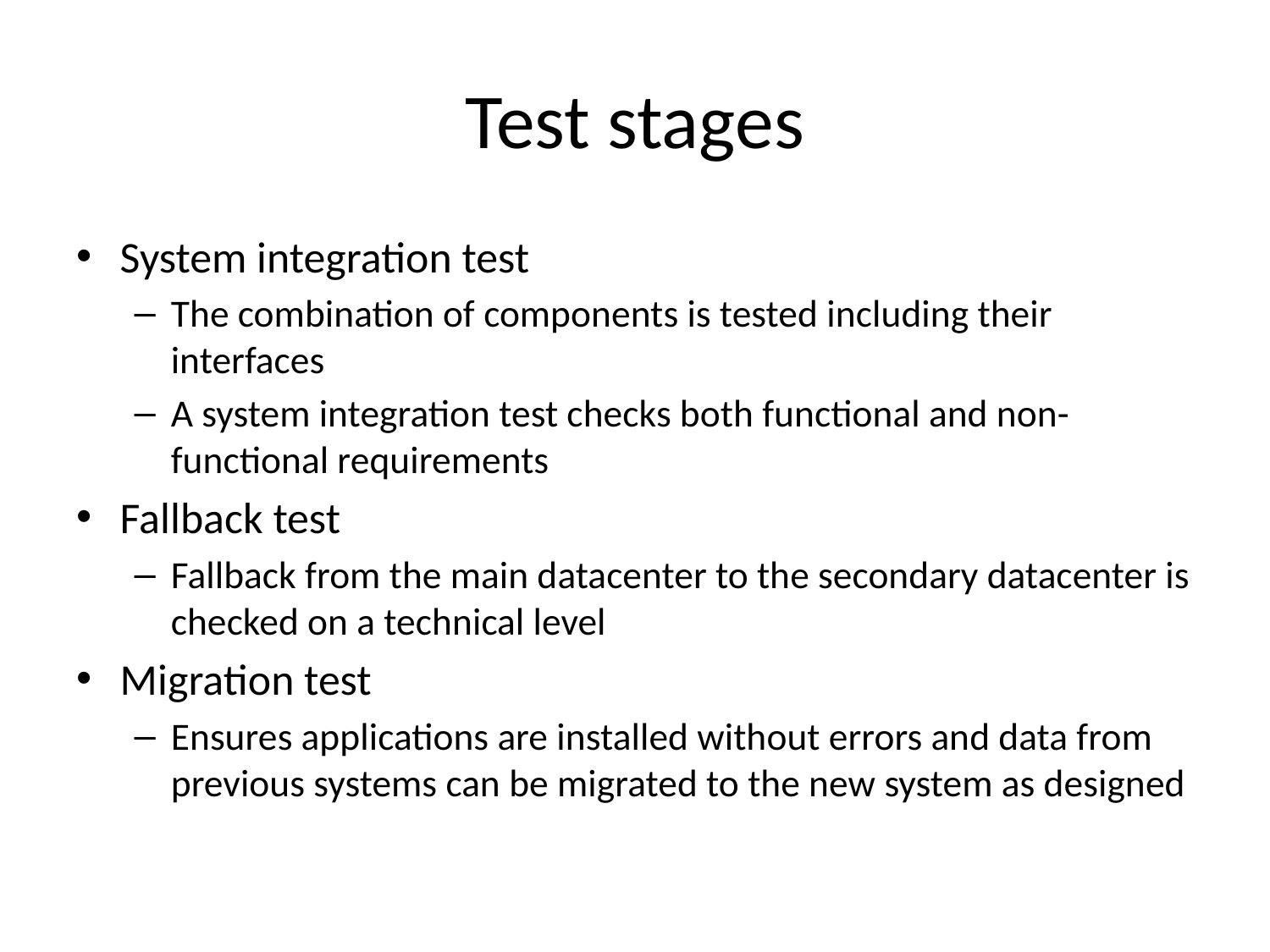

# Test stages
System integration test
The combination of components is tested including their interfaces
A system integration test checks both functional and non-functional requirements
Fallback test
Fallback from the main datacenter to the secondary datacenter is checked on a technical level
Migration test
Ensures applications are installed without errors and data from previous systems can be migrated to the new system as designed